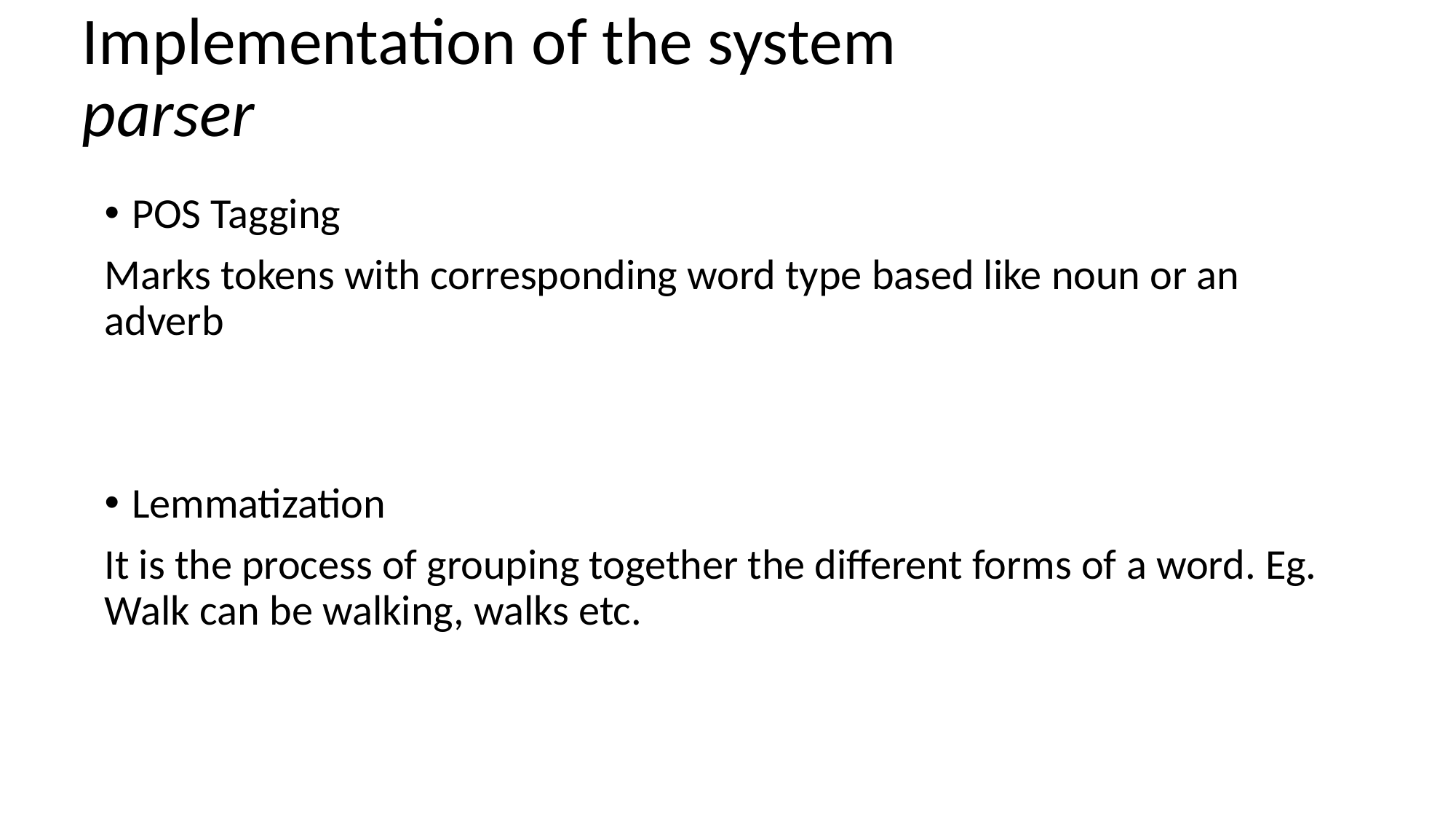

# Implementation of the system parser
POS Tagging
Marks tokens with corresponding word type based like noun or an adverb

Lemmatization
It is the process of grouping together the different forms of a word. Eg. Walk can be walking, walks etc.